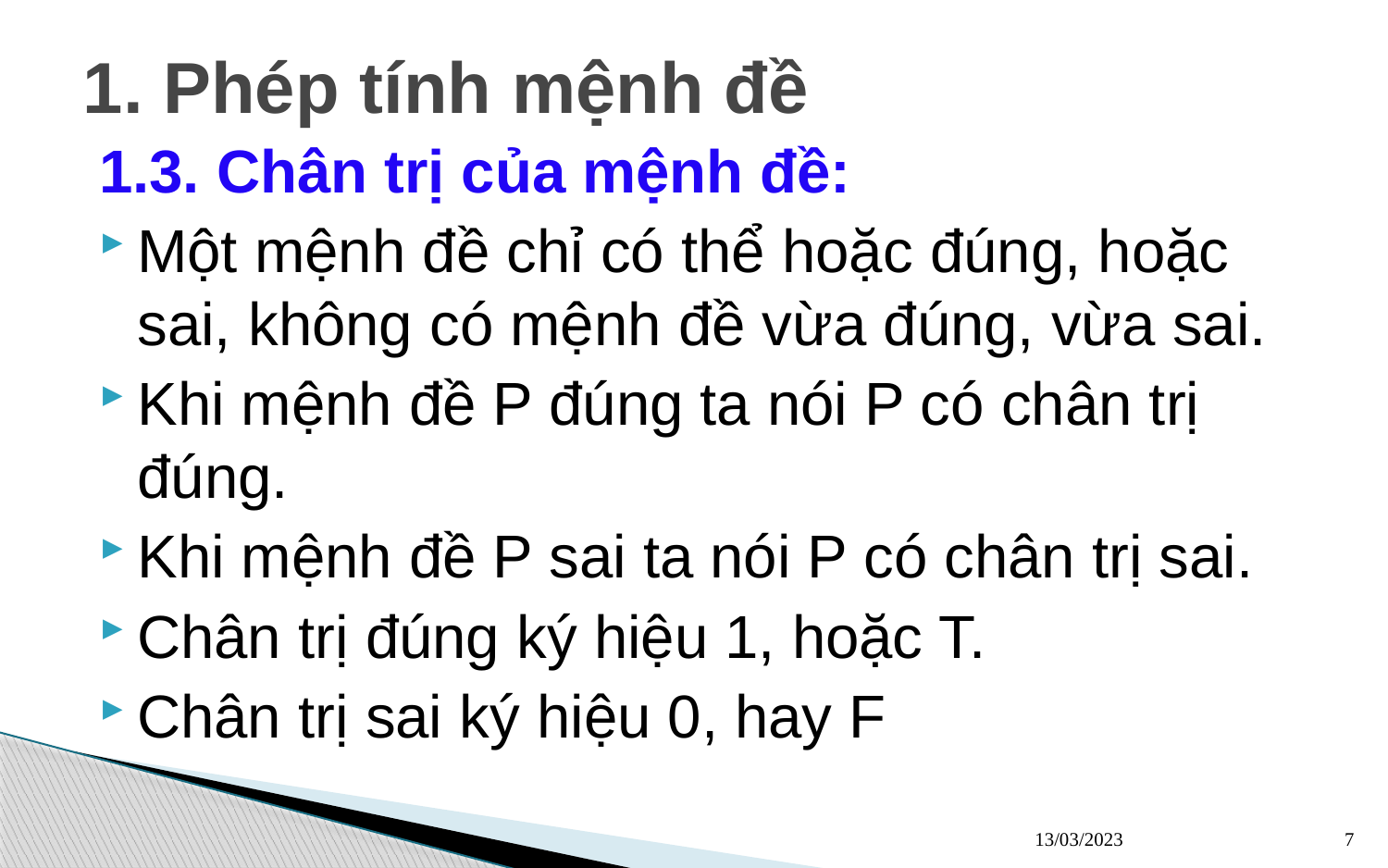

# 1. Phép tính mệnh đề
1.3. Chân trị của mệnh đề:
Một mệnh đề chỉ có thể hoặc đúng, hoặc sai, không có mệnh đề vừa đúng, vừa sai.
Khi mệnh đề P đúng ta nói P có chân trị đúng.
Khi mệnh đề P sai ta nói P có chân trị sai.
Chân trị đúng ký hiệu 1, hoặc T.
Chân trị sai ký hiệu 0, hay F

13/03/2023
7